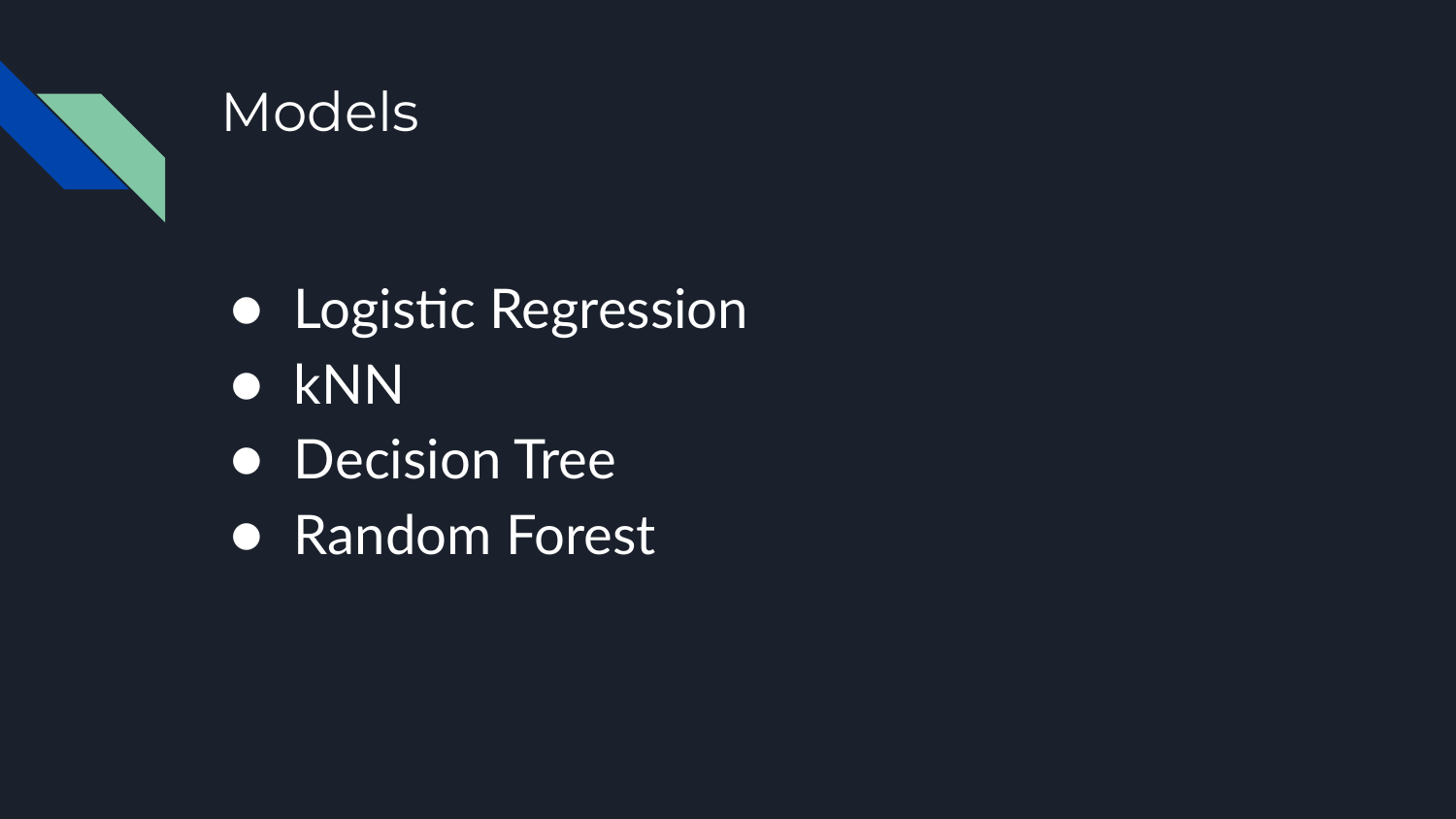

# Models
Logistic Regression
kNN
Decision Tree
Random Forest